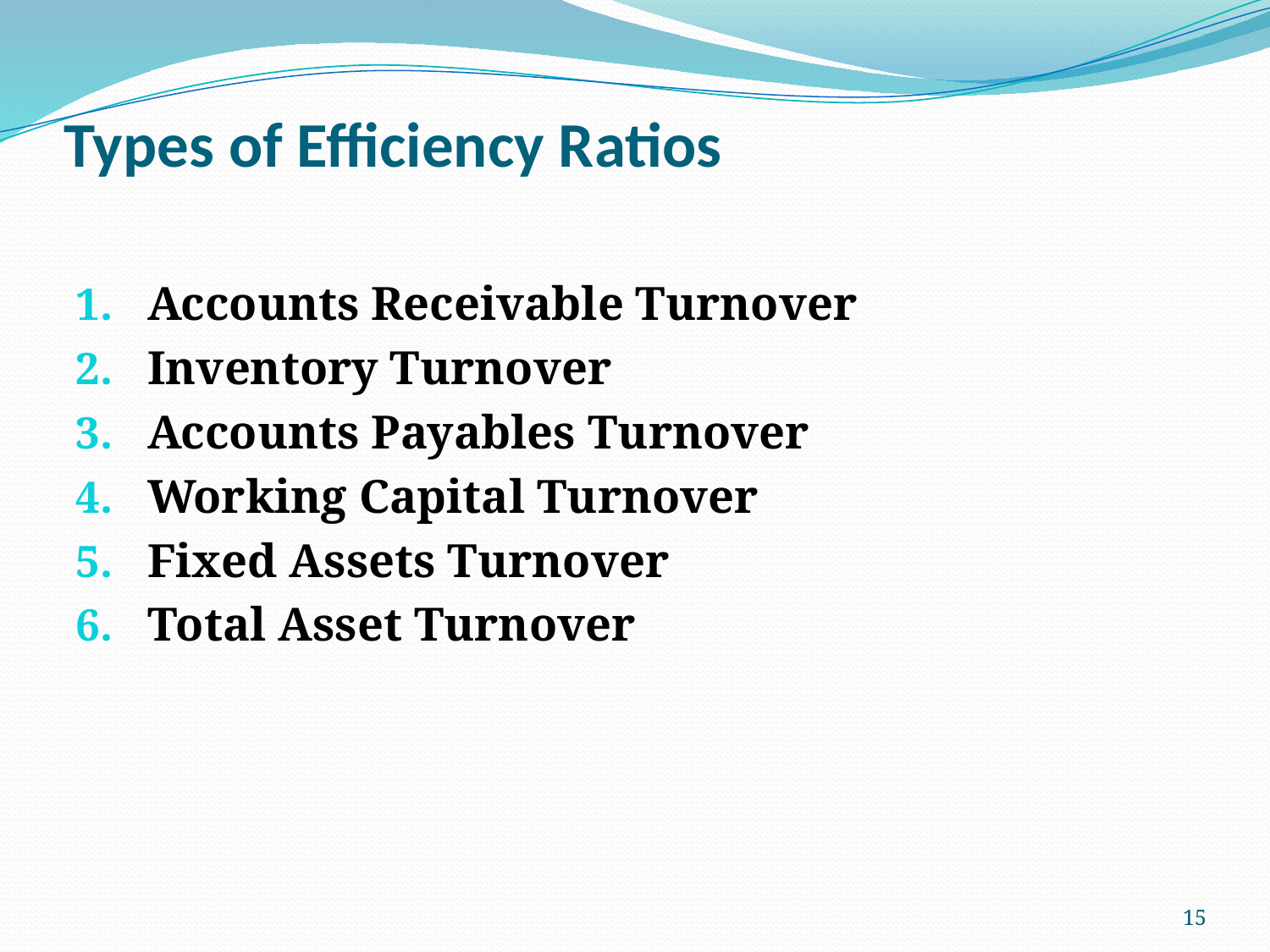

# Types of Efficiency Ratios
Accounts Receivable Turnover
Inventory Turnover
Accounts Payables Turnover
Working Capital Turnover
Fixed Assets Turnover
Total Asset Turnover

15